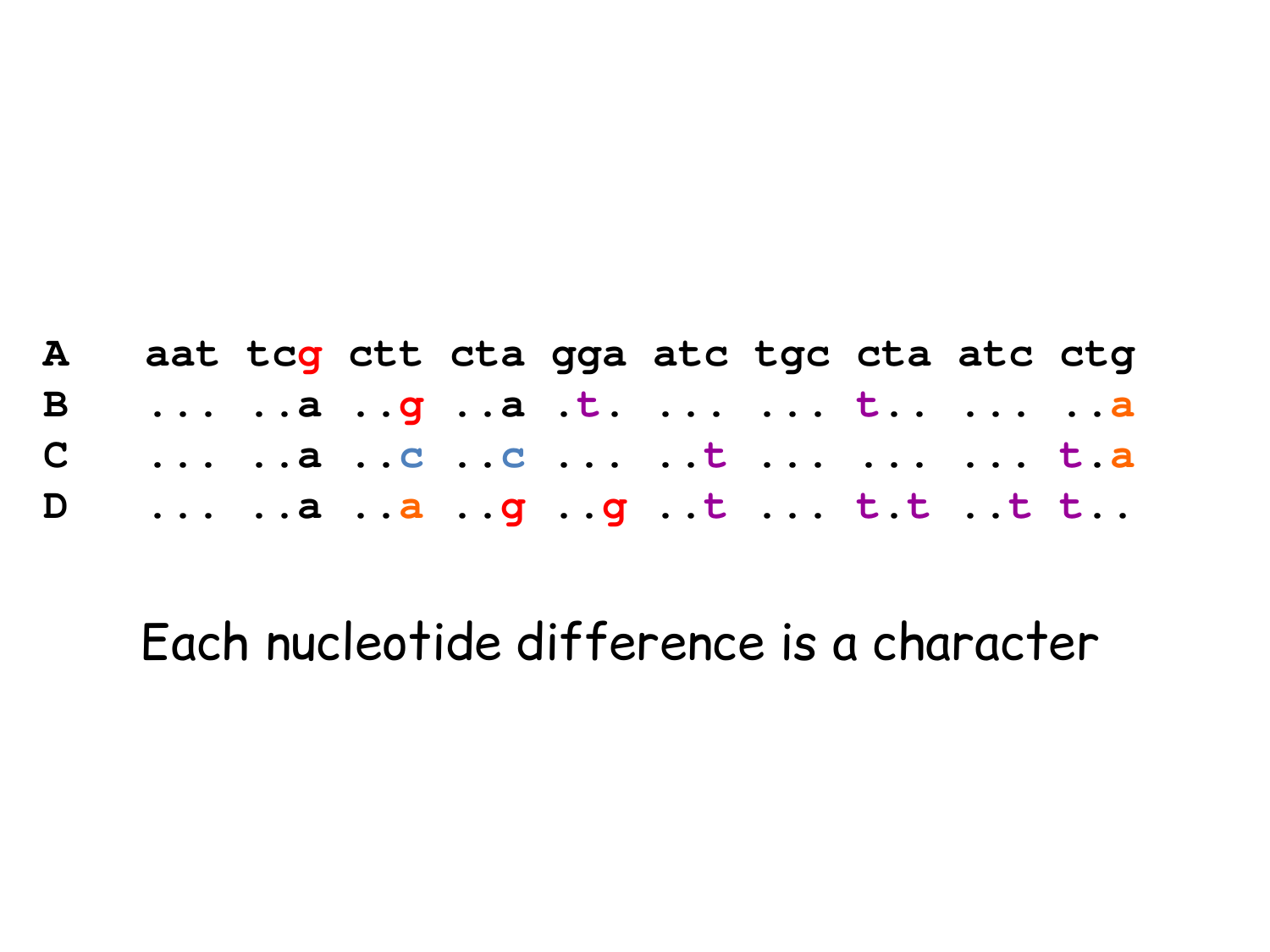

A   aat tcg ctt cta gga atc tgc cta atc ctg
B   ... ..a ..g ..a .t. ... ... t.. ... ..a
C   ... ..a ..c ..c ... ..t ... ... ... t.a
D   ... ..a ..a ..g ..g ..t ... t.t ..t t..

Each nucleotide difference is a character